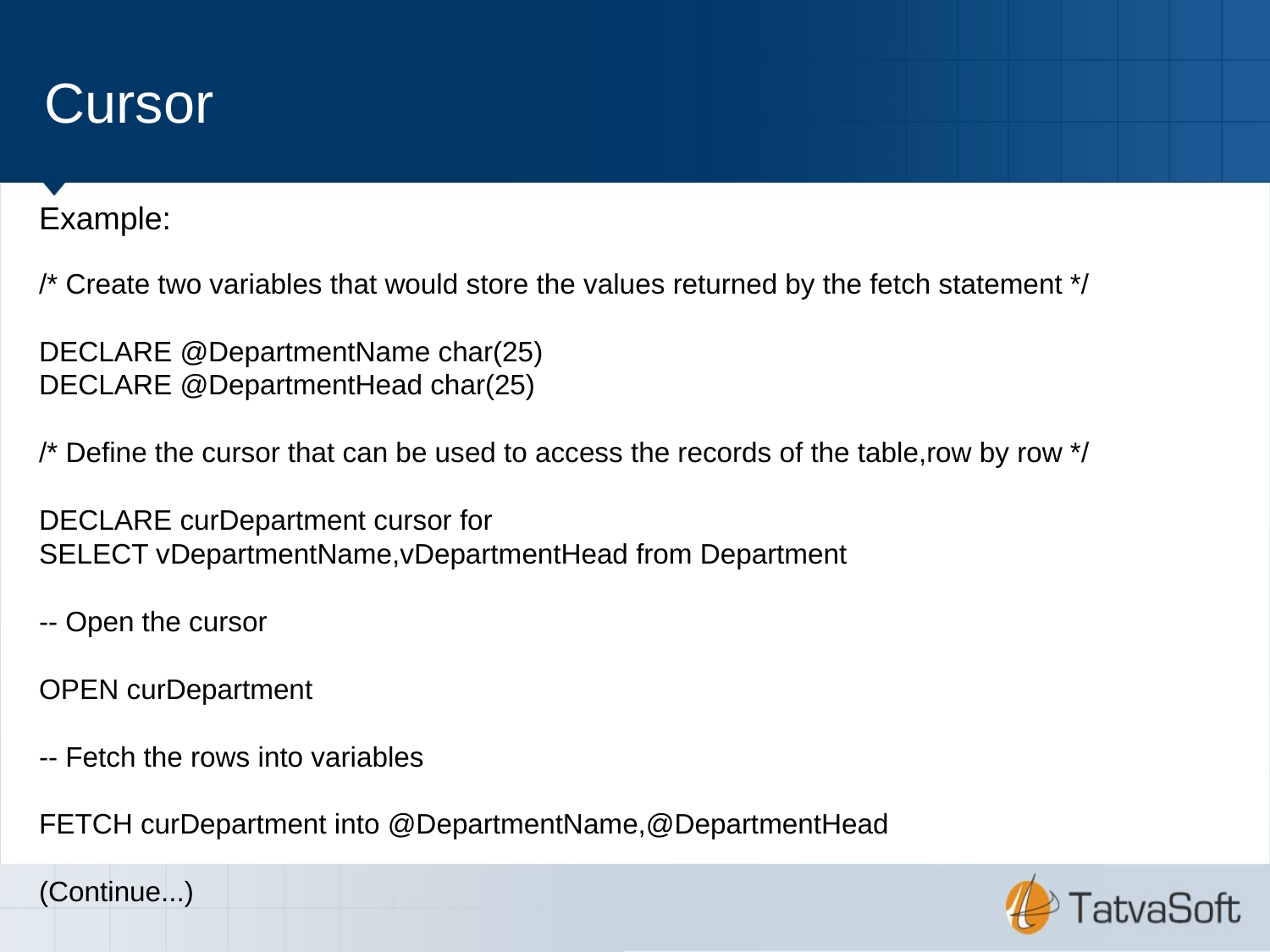

Cursor
Example:

/* Create two variables that would store the values returned by the fetch statement */
DECLARE @DepartmentName char(25)
DECLARE @DepartmentHead char(25)
/* Define the cursor that can be used to access the records of the table,row by row */
DECLARE curDepartment cursor for
SELECT vDepartmentName,vDepartmentHead from Department
-- Open the cursor
OPEN curDepartment
-- Fetch the rows into variables
FETCH curDepartment into @DepartmentName,@DepartmentHead
(Continue...)